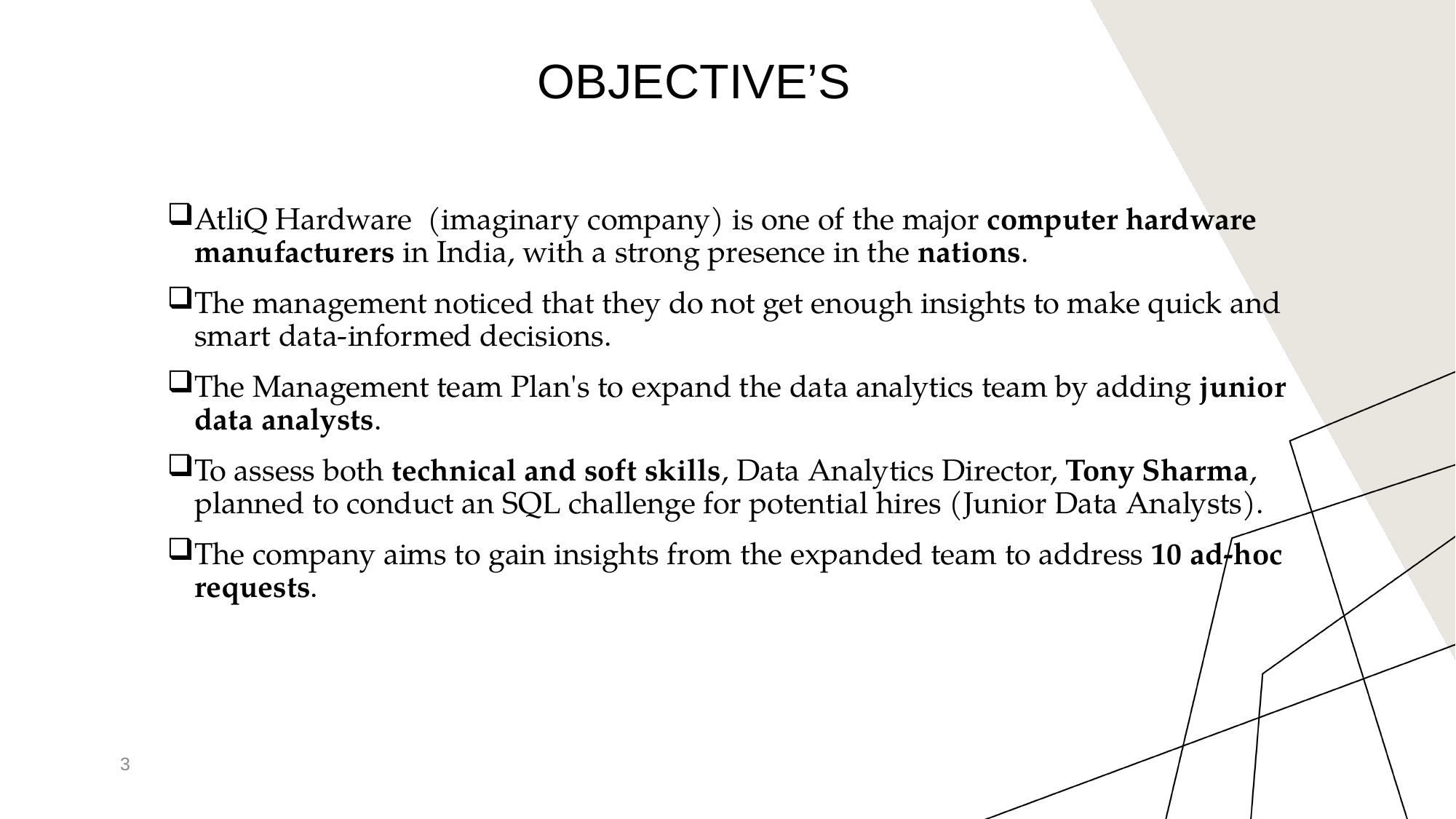

# Objective’s
AtliQ Hardware  (imaginary company) is one of the major computer hardware   manufacturers in India, with a strong presence in the nations.
The management noticed that they do not get enough insights to make quick and smart data-informed decisions.
The Management team Plan's to expand the data analytics team by adding junior data analysts.
To assess both technical and soft skills, Data Analytics Director, Tony Sharma, planned to conduct an SQL challenge for potential hires (Junior Data Analysts).
The company aims to gain insights from the expanded team to address 10 ad-hoc requests.
3